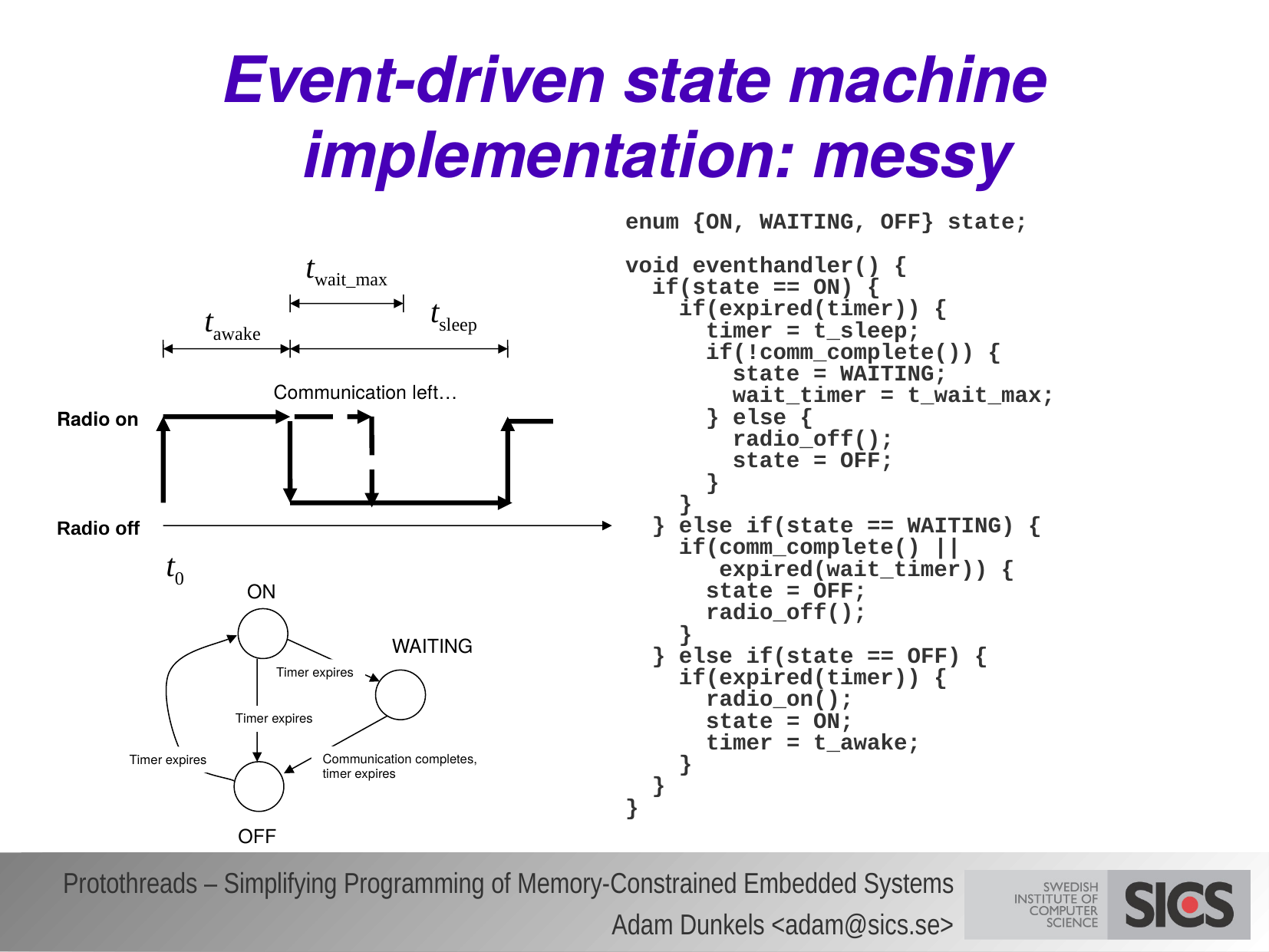

# Event-driven state machine implementation: messy
enum {ON, WAITING, OFF} state;

void eventhandler() {
  if(state == ON) {
    if(expired(timer)) {
      timer = t_sleep;
      if(!comm_complete()) {
        state = WAITING;
        wait_timer = t_wait_max;
      } else {
        radio_off();
        state = OFF;
      }
    }
  } else if(state == WAITING) {
    if(comm_complete() ||
       expired(wait_timer)) {
      state = OFF;
      radio_off();
    }
  } else if(state == OFF) {
    if(expired(timer)) {
      radio_on();
      state = ON;
      timer = t_awake;
    }
  }
}
twait_max
tsleep
tawake

Communication left…
Radio on

Radio off

t0
ON

WAITING

Timer expires

Timer expires

Communication completes,
timer expires
Timer expires

OFF